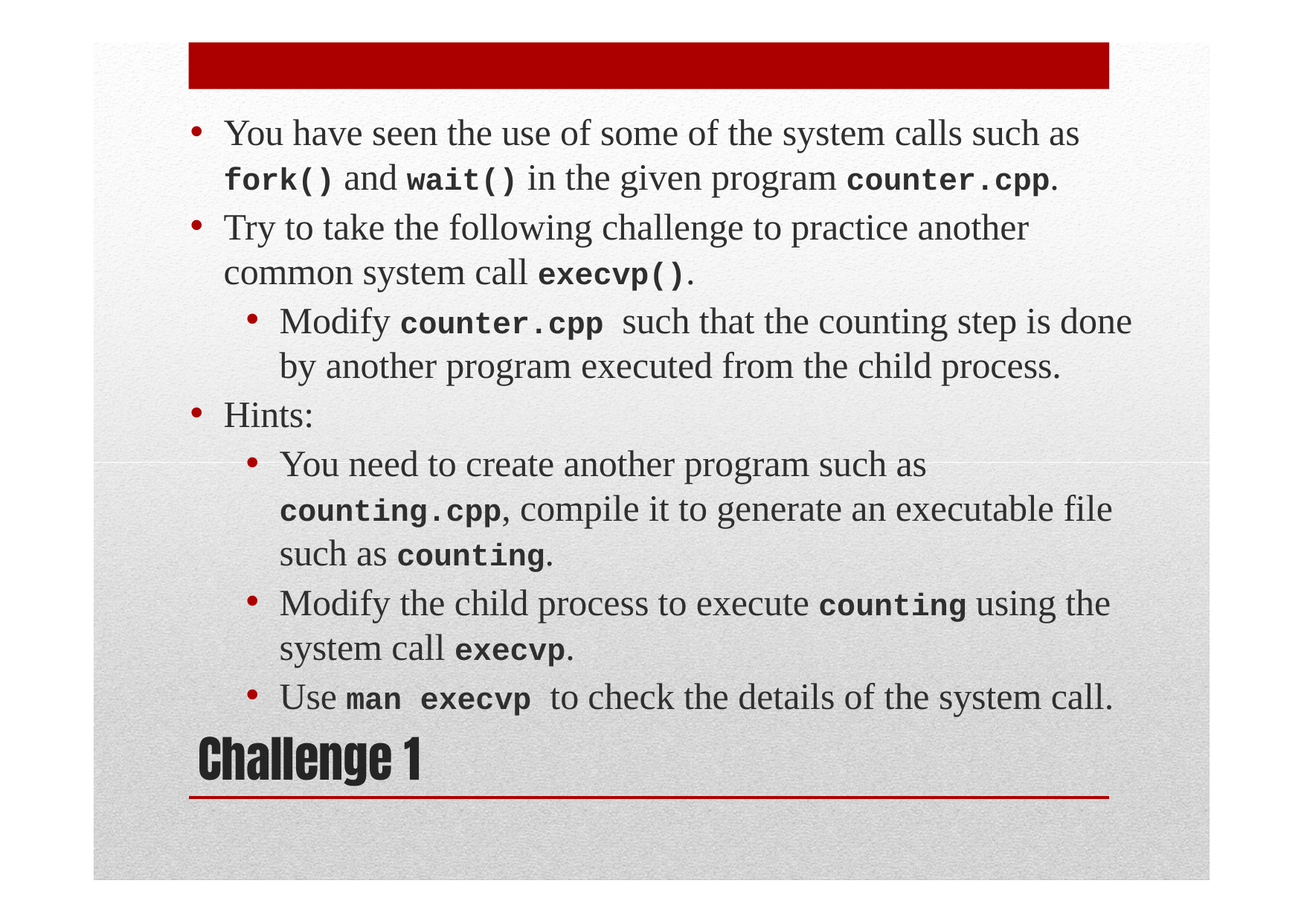

You have seen the use of some of the system calls such as fork() and wait() in the given program counter.cpp.
Try to take the following challenge to practice another common system call execvp().
Modify counter.cpp such that the counting step is done by another program executed from the child process.
Hints:
You need to create another program such as counting.cpp, compile it to generate an executable file such as counting.
Modify the child process to execute counting using the system call execvp.
Use man execvp to check the details of the system call.

Challenge 1